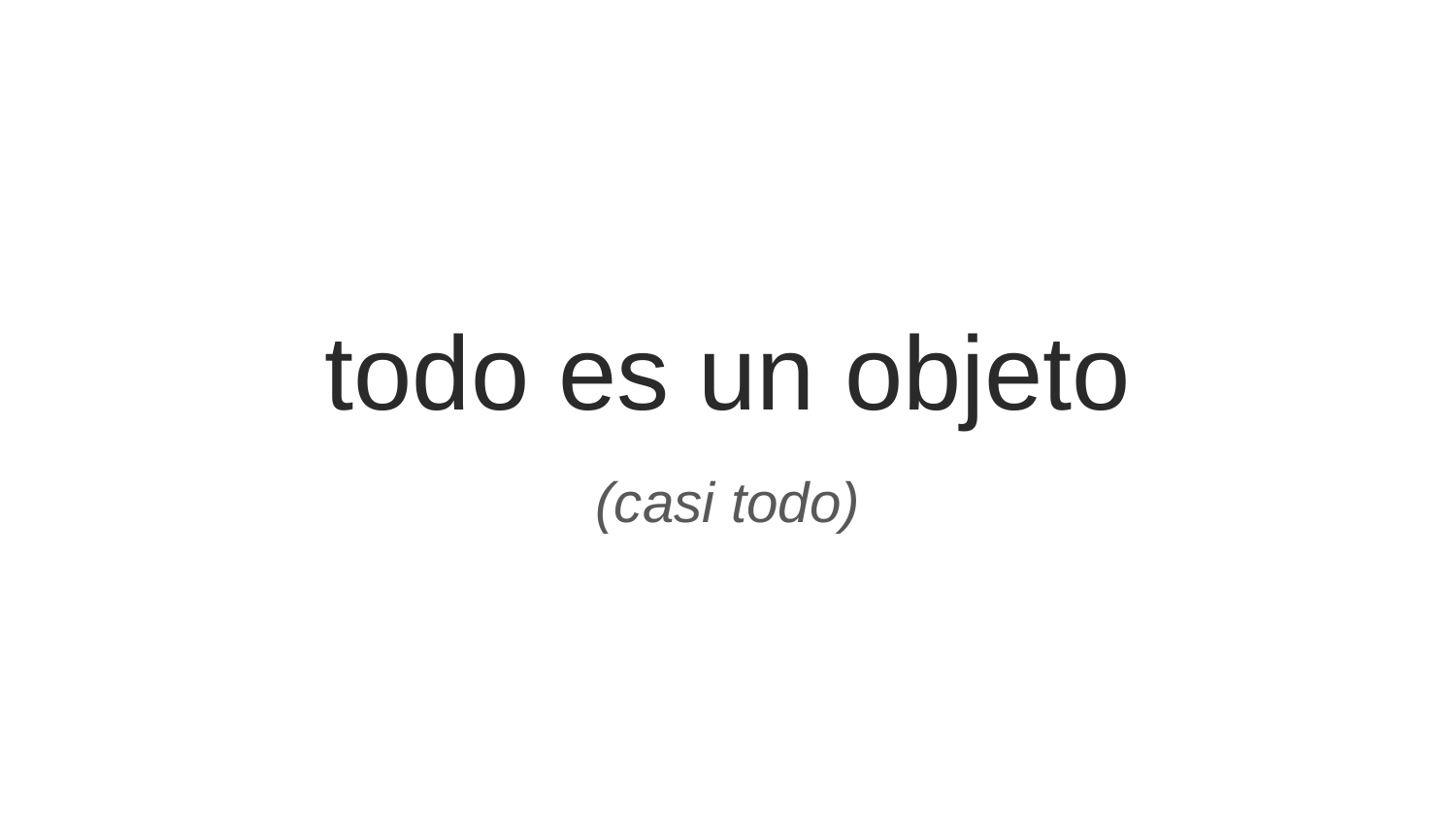

# todo es un objeto
(casi todo)